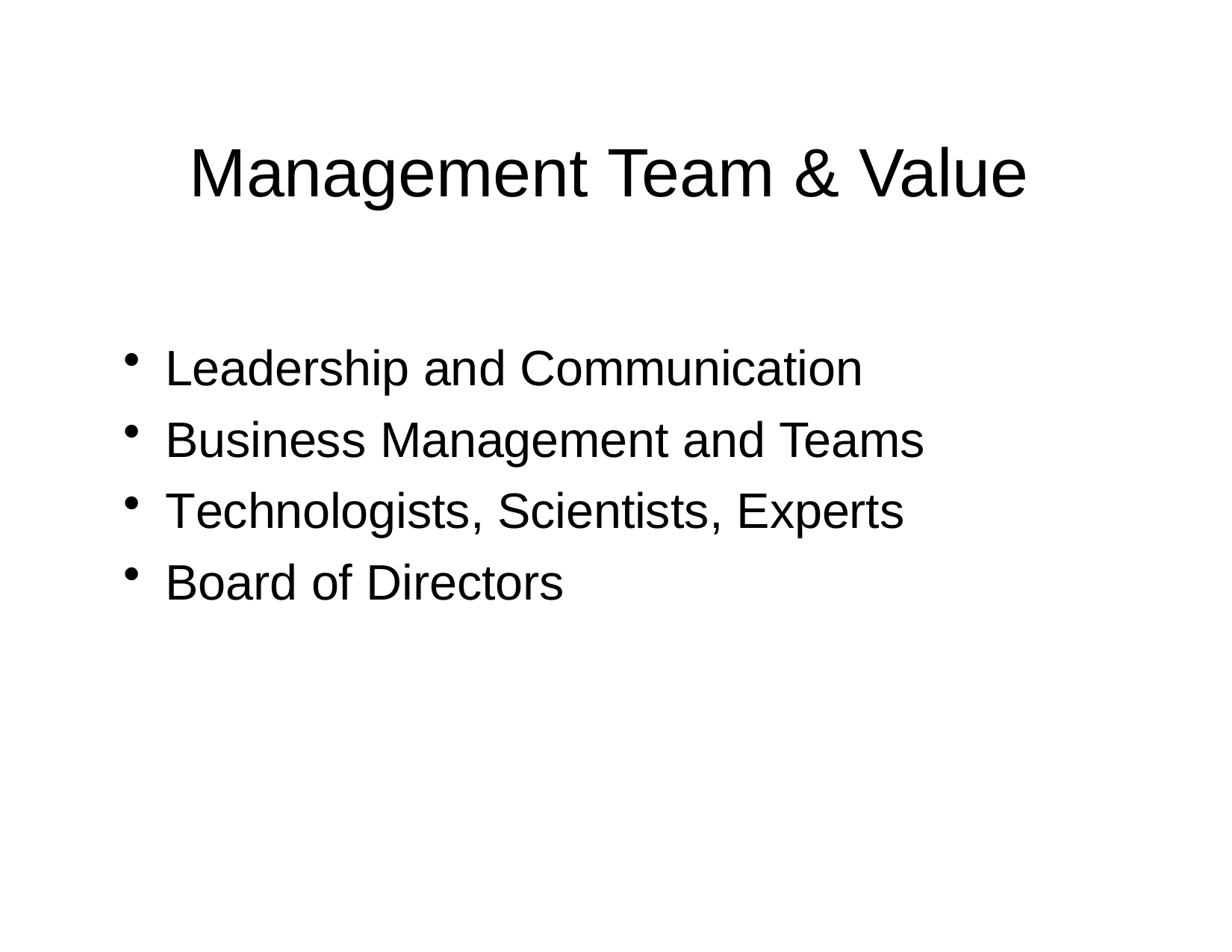

# Management Team & Value
Leadership and Communication
Business Management and Teams
Technologists, Scientists, Experts
Board of Directors